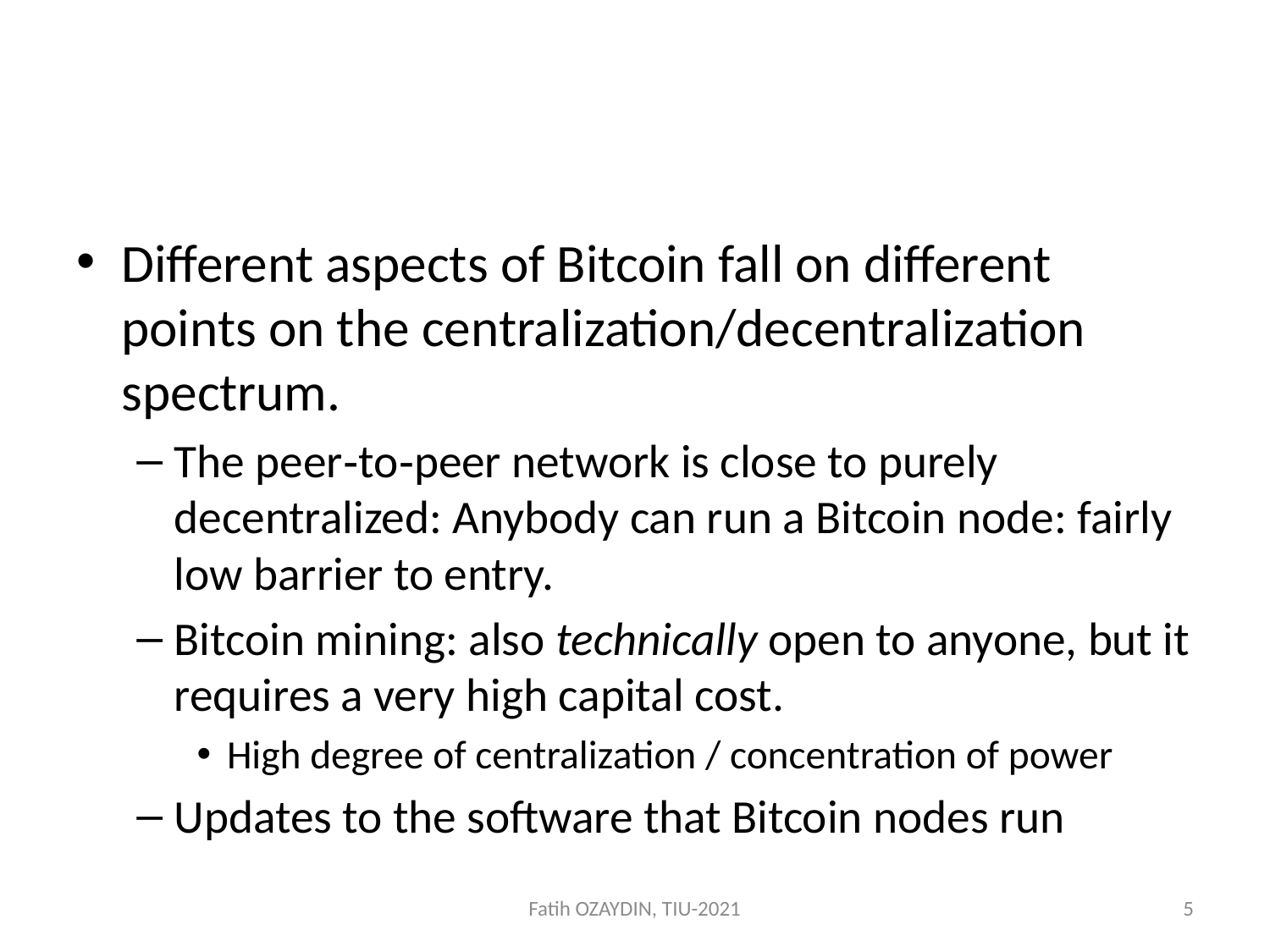

#
Different aspects of Bitcoin fall on different points on the centralization/decentralization spectrum.
The peer‐to‐peer network is close to purely decentralized: Anybody can run a Bitcoin node: fairly low barrier to entry.
Bitcoin mining: also technically open to anyone, but it requires a very high capital cost.
High degree of centralization / concentration of power
Updates to the software that Bitcoin nodes run
Fatih OZAYDIN, TIU-2021
5